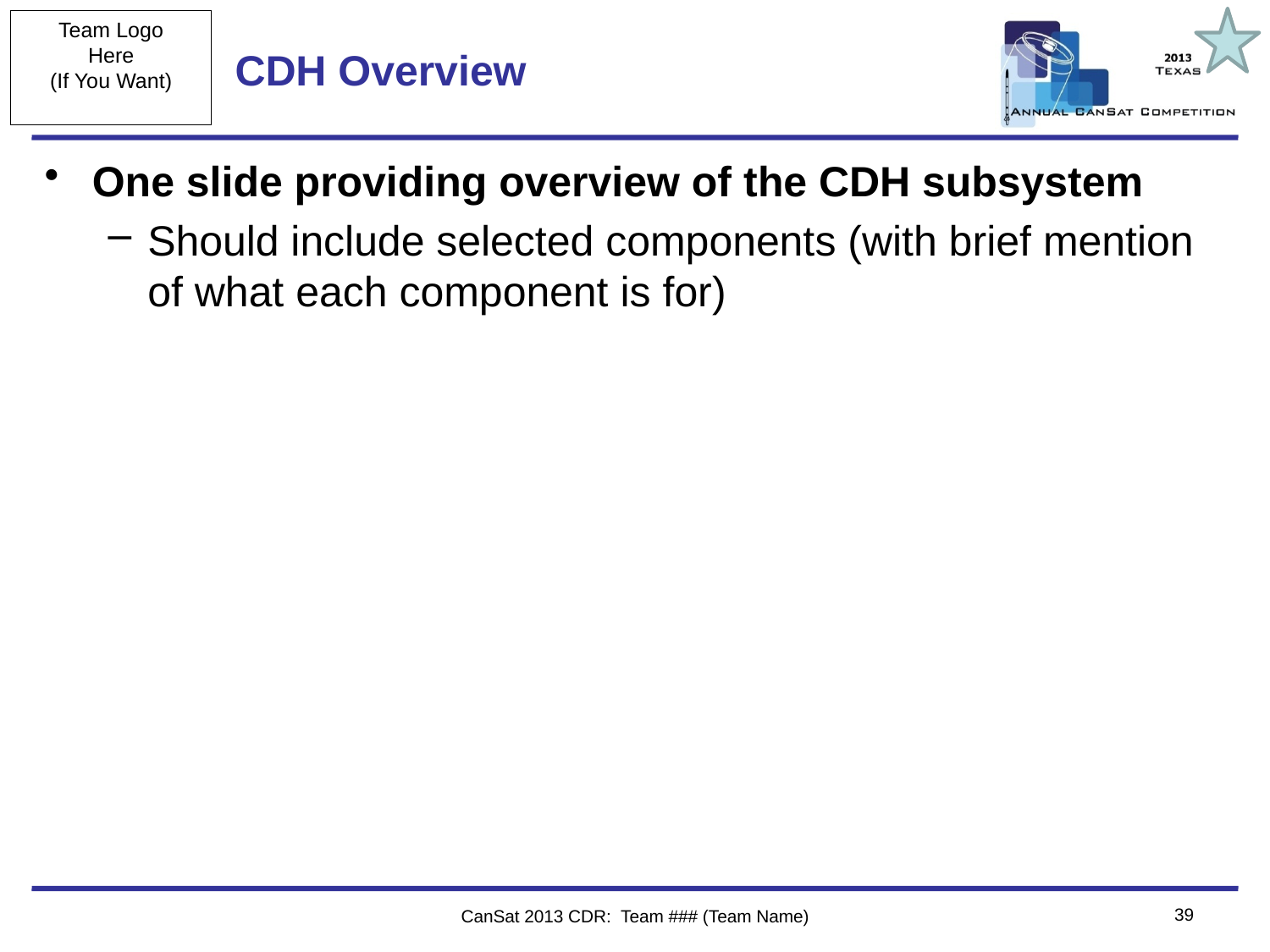

# CDH Overview
One slide providing overview of the CDH subsystem
Should include selected components (with brief mention of what each component is for)
39
CanSat 2013 CDR:  Team ### (Team Name)